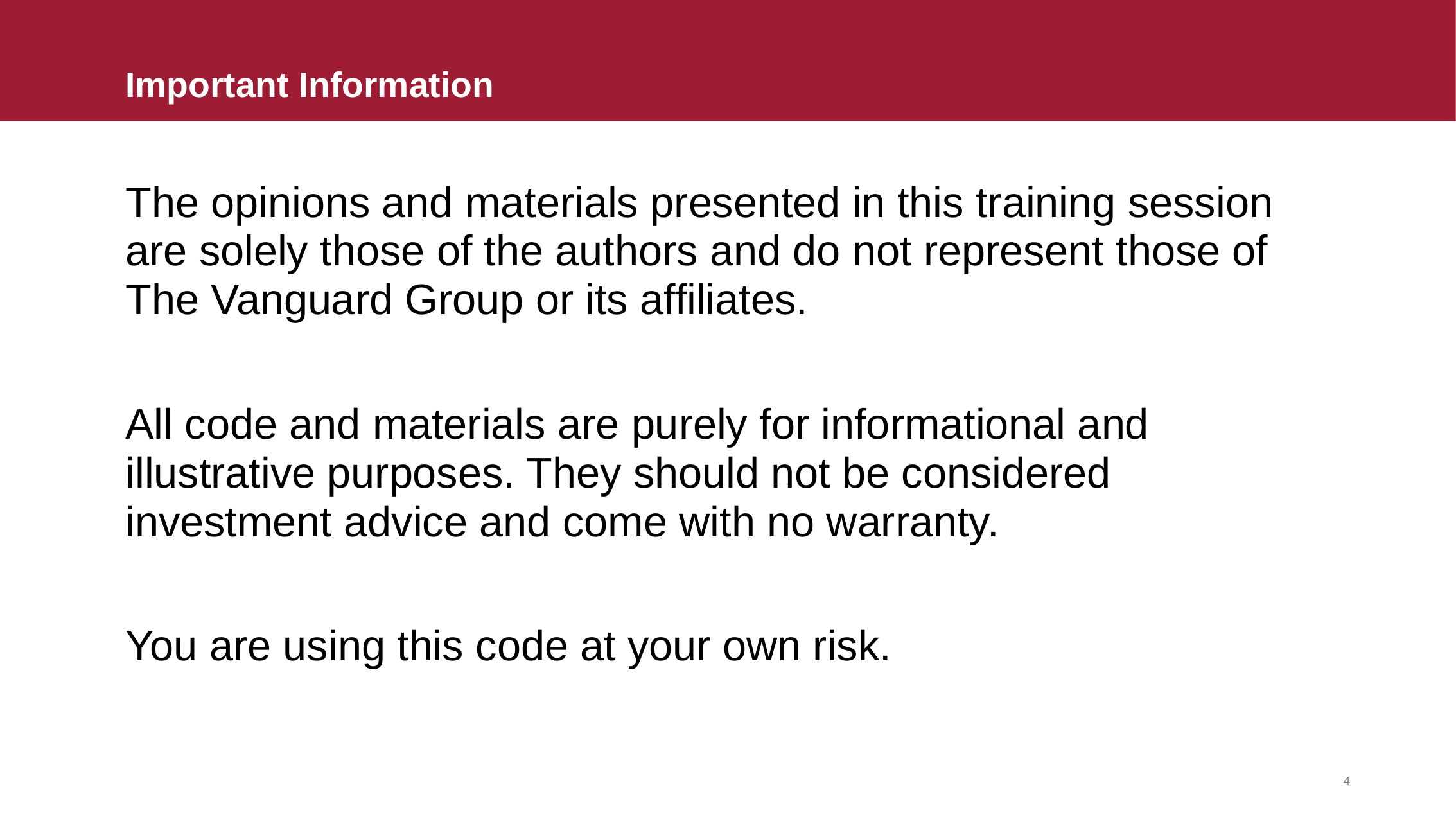

# Important Information
The opinions and materials presented in this training session are solely those of the authors and do not represent those of The Vanguard Group or its affiliates.

All code and materials are purely for informational and illustrative purposes. They should not be considered investment advice and come with no warranty.

You are using this code at your own risk.